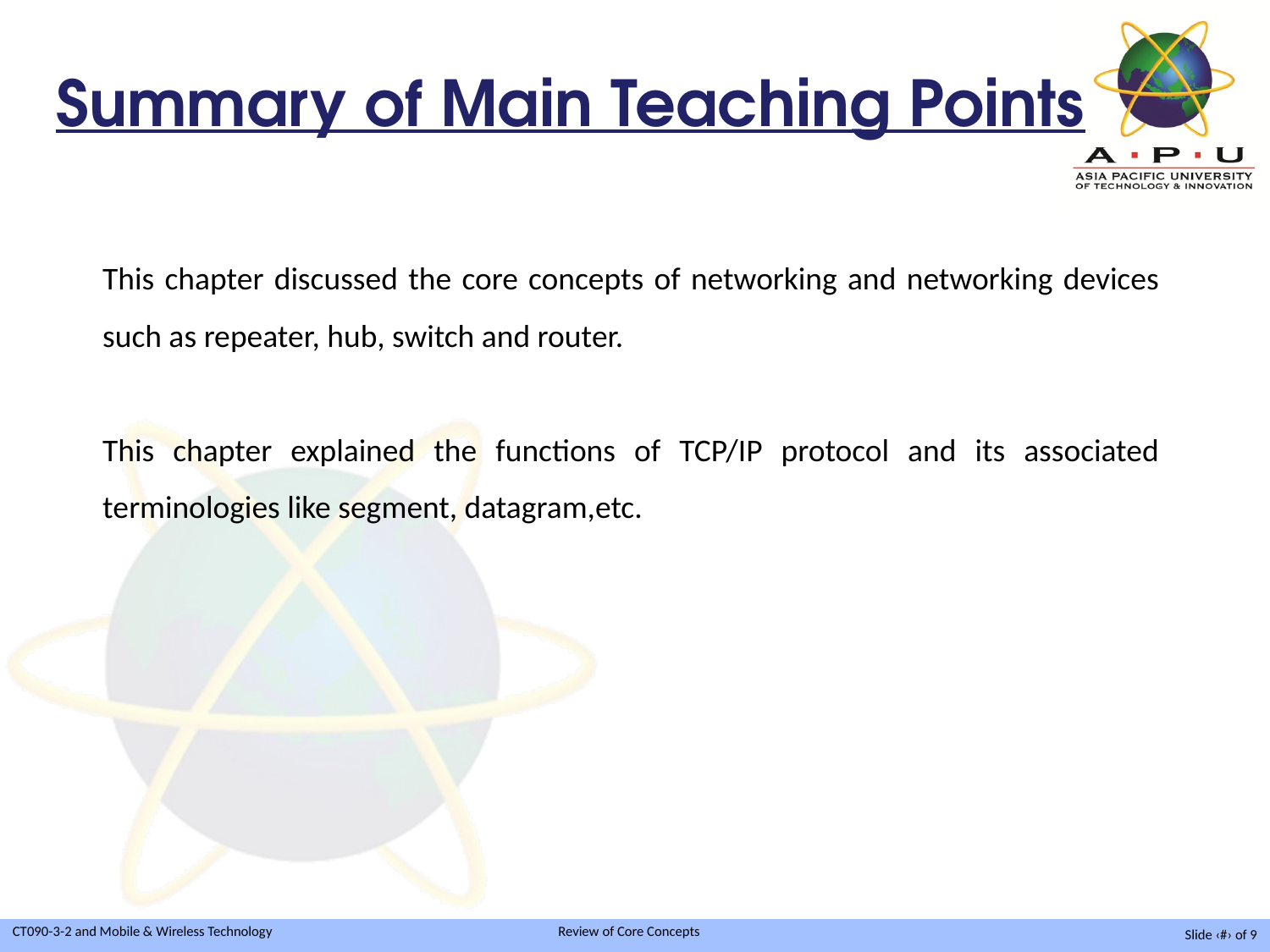

Summary of Main Teaching Points
This chapter discussed the core concepts of networking and networking devices such as repeater, hub, switch and router.

This chapter explained the functions of TCP/IP protocol and its associated terminologies like segment, datagram,etc.
Slide ‹#› of 9